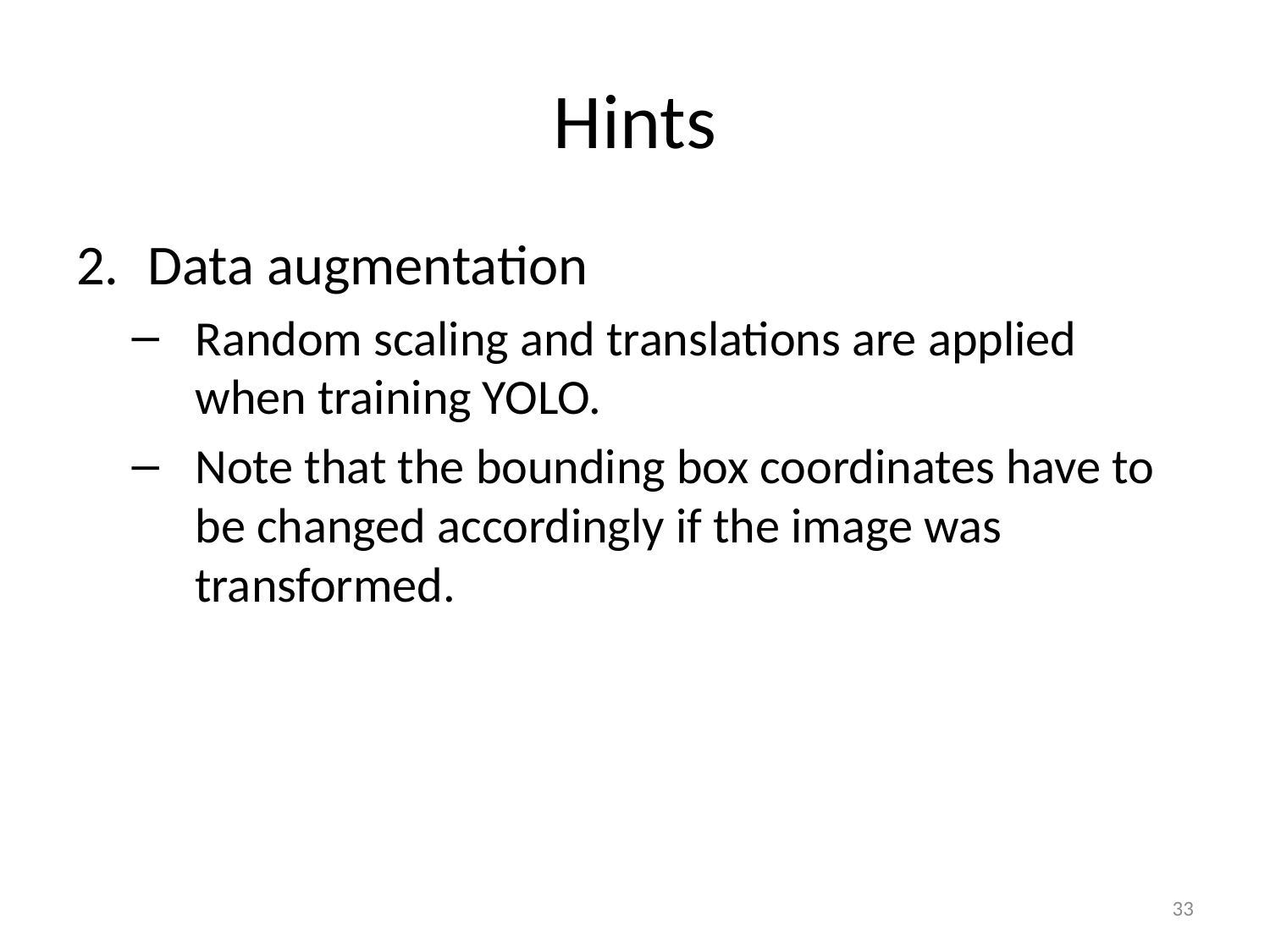

# Hints
Data augmentation
Random scaling and translations are applied when training YOLO.
Note that the bounding box coordinates have to be changed accordingly if the image was transformed.
33